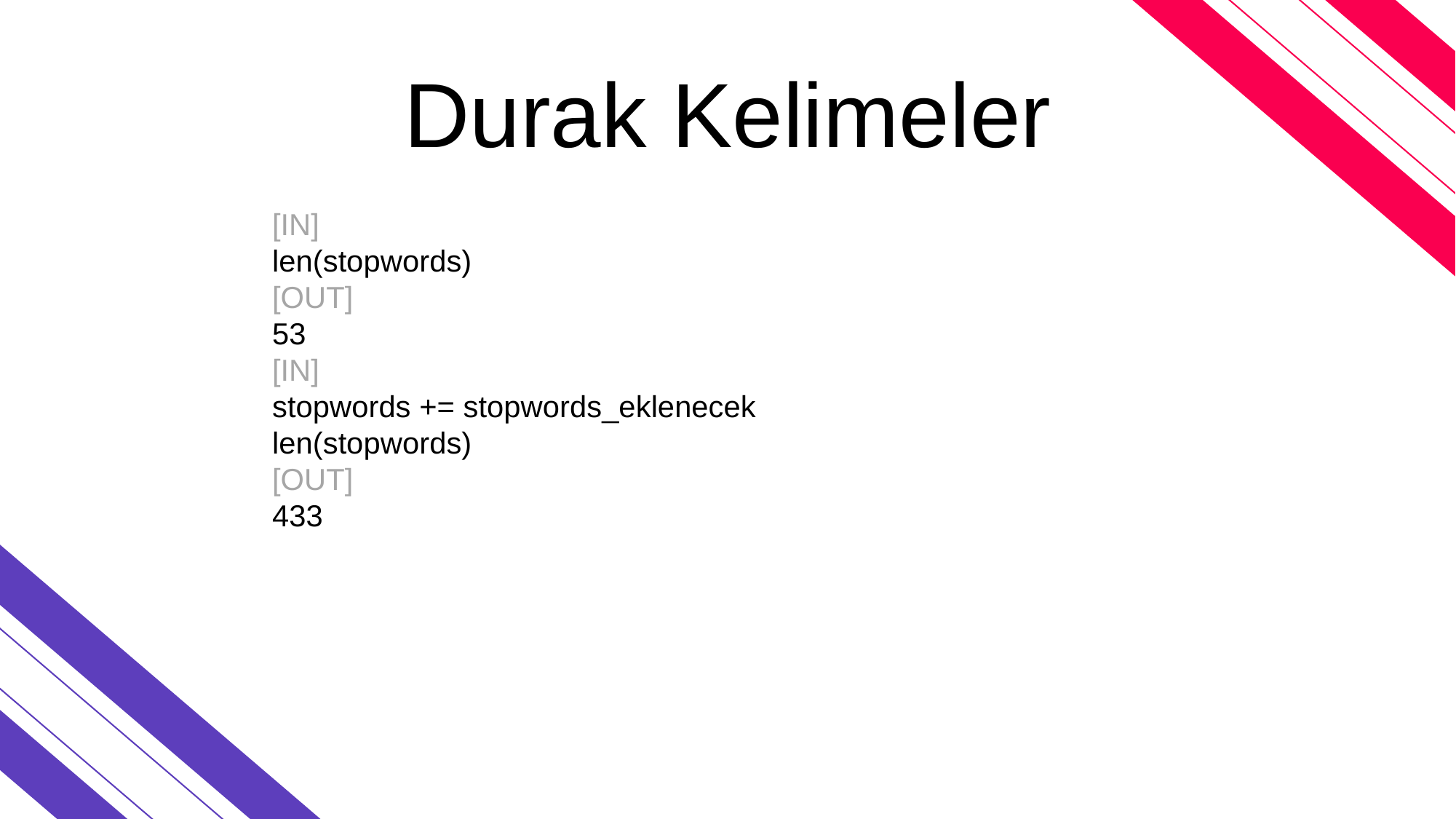

# Durak Kelimeler

[IN]
len(stopwords)
[OUT]
53
[IN]
stopwords += stopwords_eklenecek
len(stopwords)
[OUT]
433